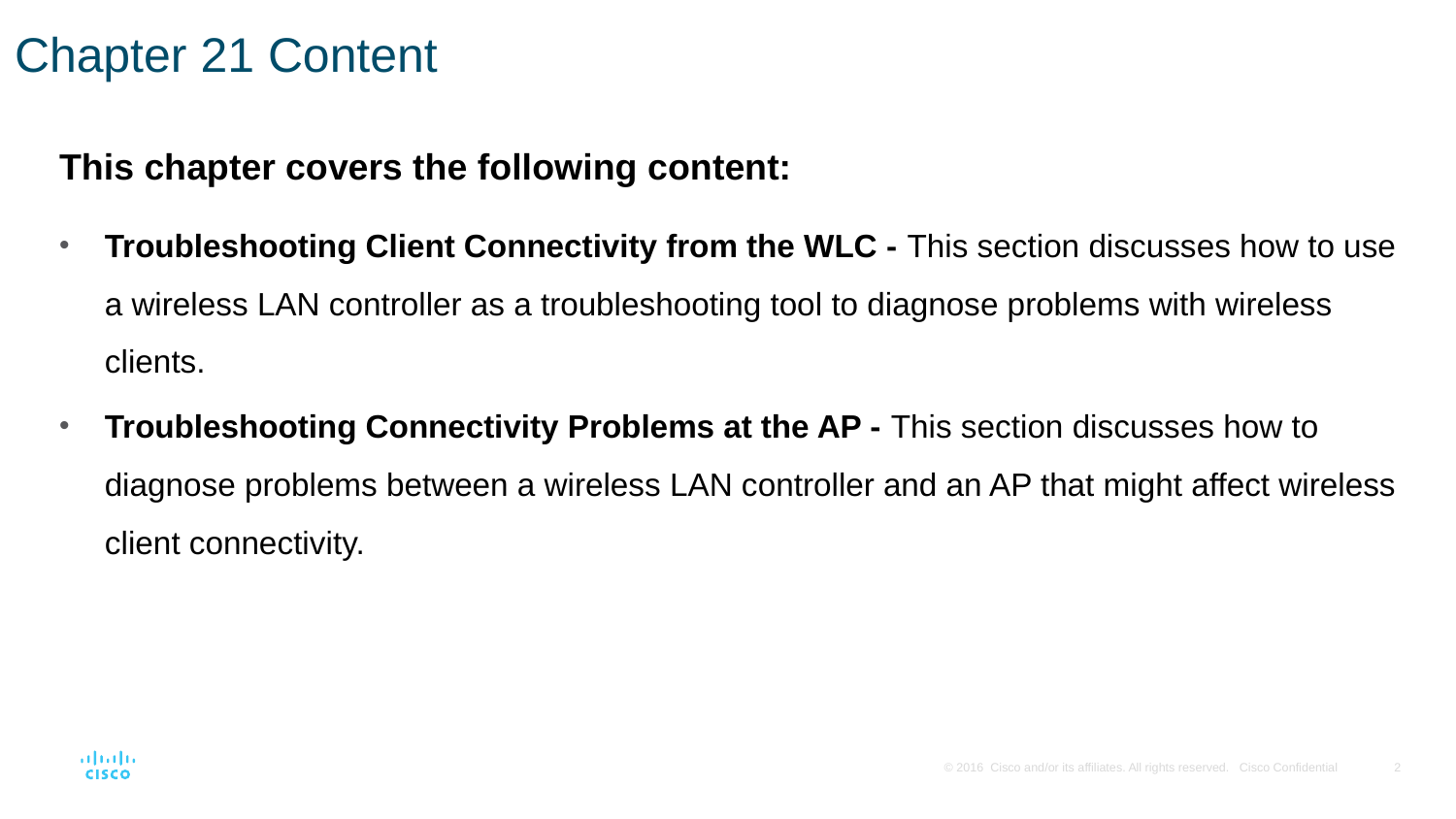

# Chapter 21 Content
This chapter covers the following content:
Troubleshooting Client Connectivity from the WLC - This section discusses how to use a wireless LAN controller as a troubleshooting tool to diagnose problems with wireless clients.
Troubleshooting Connectivity Problems at the AP - This section discusses how to diagnose problems between a wireless LAN controller and an AP that might affect wireless client connectivity.